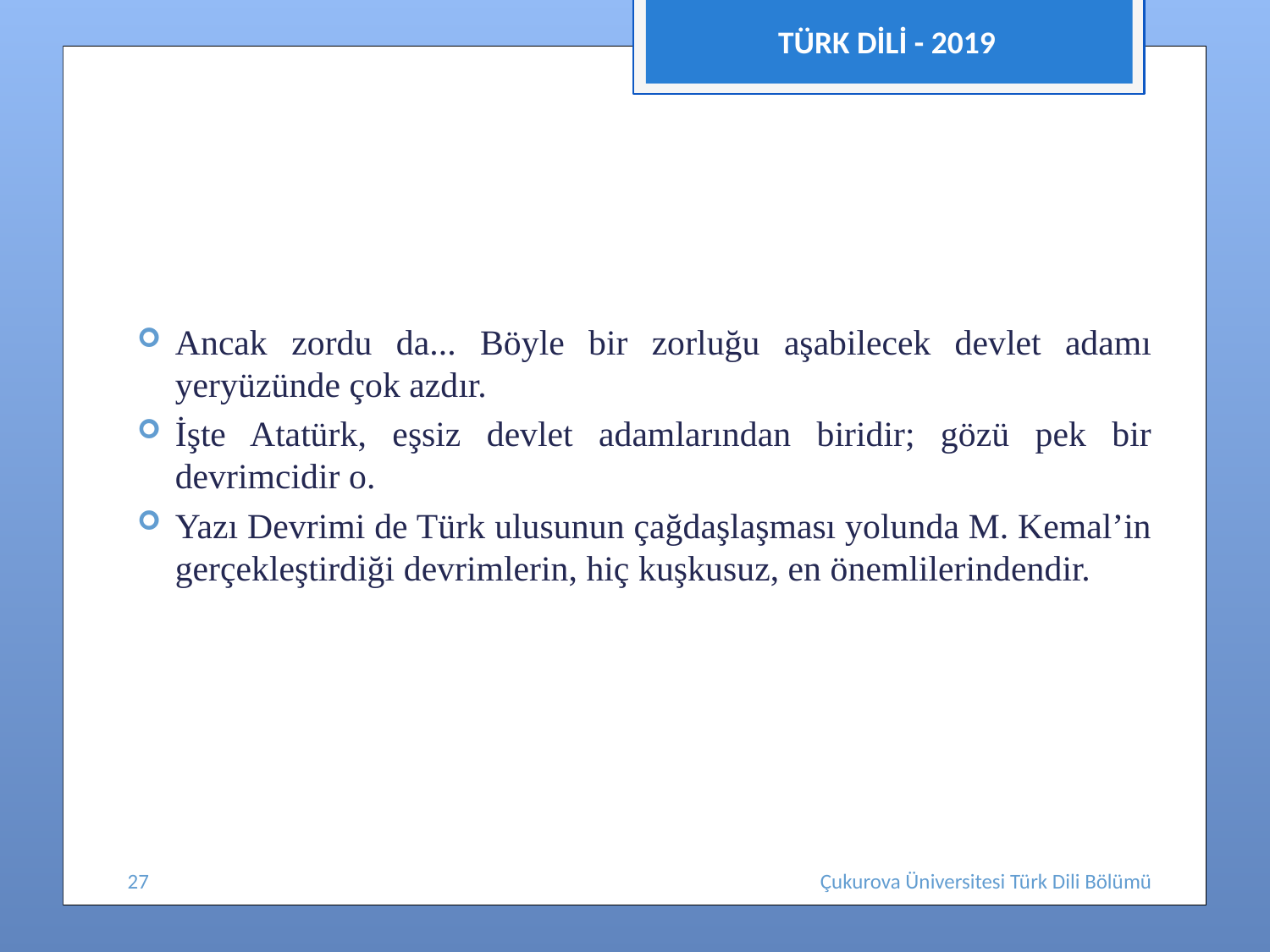

TÜRK DİLİ - 2019
#

Ancak zordu da... Böyle bir zorluğu aşabilecek devlet adamı yeryüzünde çok azdır.
İşte Atatürk, eşsiz devlet adamlarından biridir; gözü pek bir devrimcidir o.
Yazı Devrimi de Türk ulusunun çağdaşlaşması yolunda M. Kemal’in gerçekleştirdiği devrimlerin, hiç kuşkusuz, en önemlilerindendir.
27
Çukurova Üniversitesi Türk Dili Bölümü